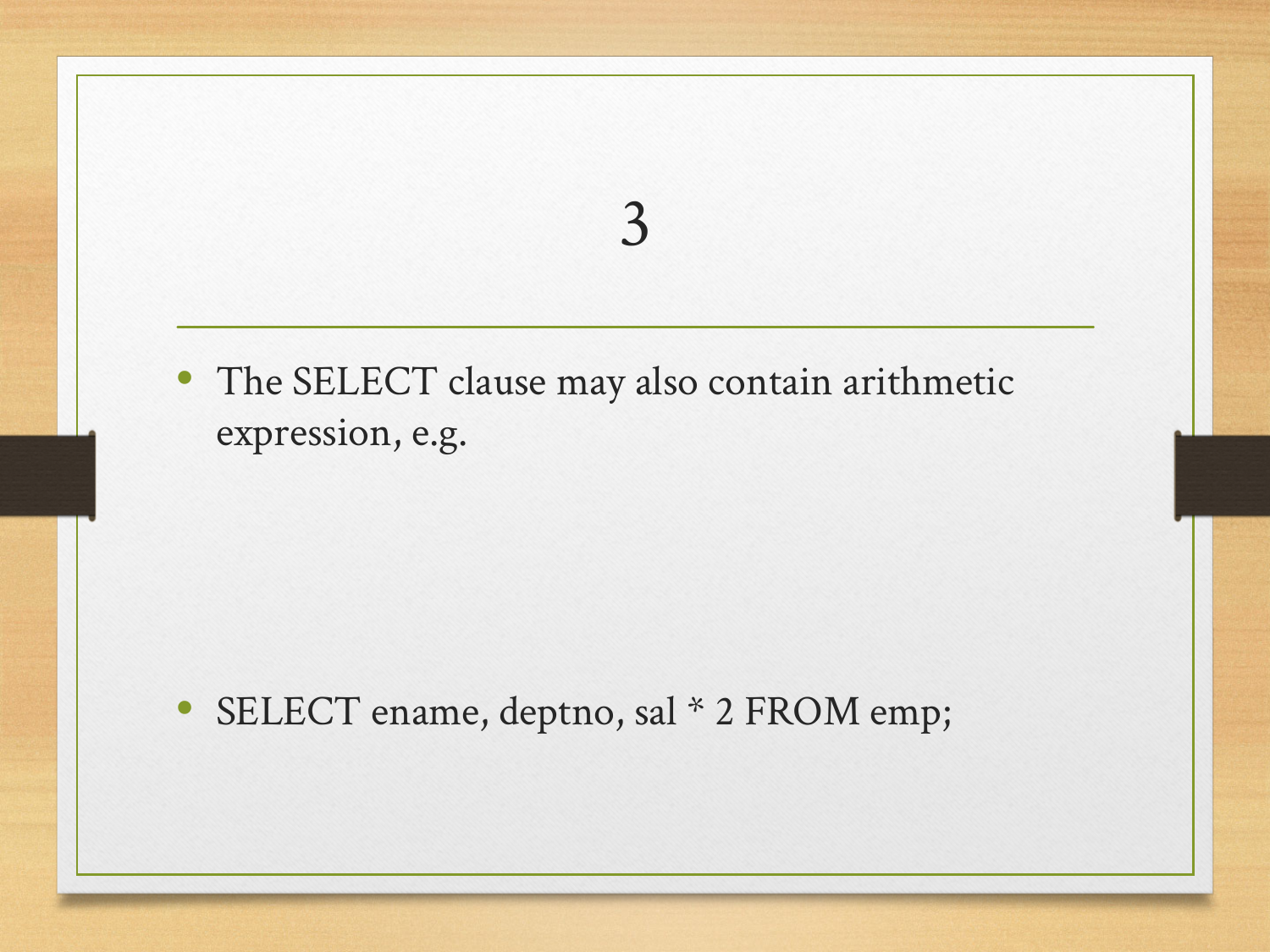

# 3
The SELECT clause may also contain arithmetic expression, e.g.

SELECT ename, deptno, sal * 2 FROM emp;